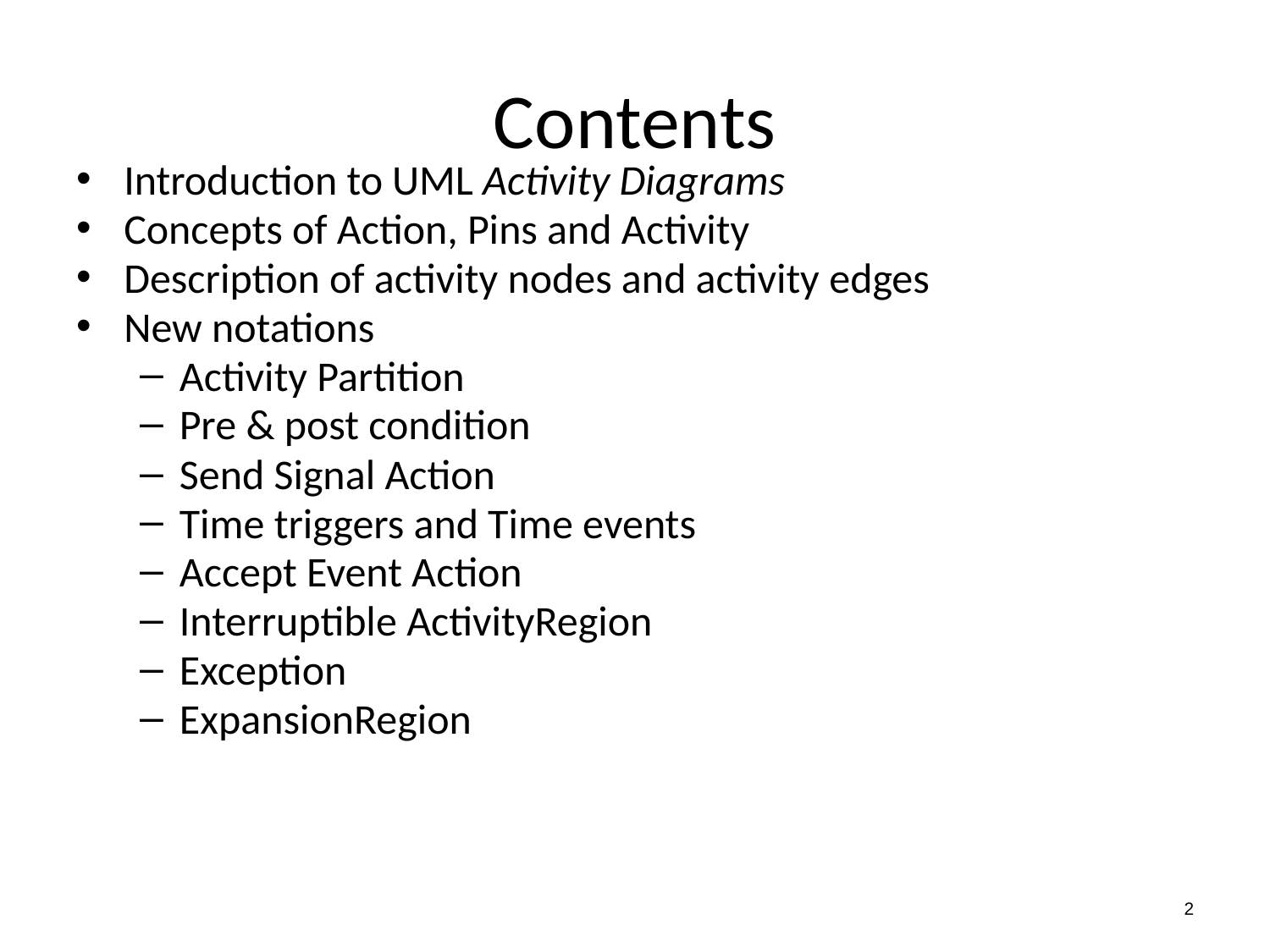

# Contents
Introduction to UML Activity Diagrams
Concepts of Action, Pins and Activity
Description of activity nodes and activity edges
New notations
Activity Partition
Pre & post condition
Send Signal Action
Time triggers and Time events
Accept Event Action
Interruptible ActivityRegion
Exception
ExpansionRegion
2